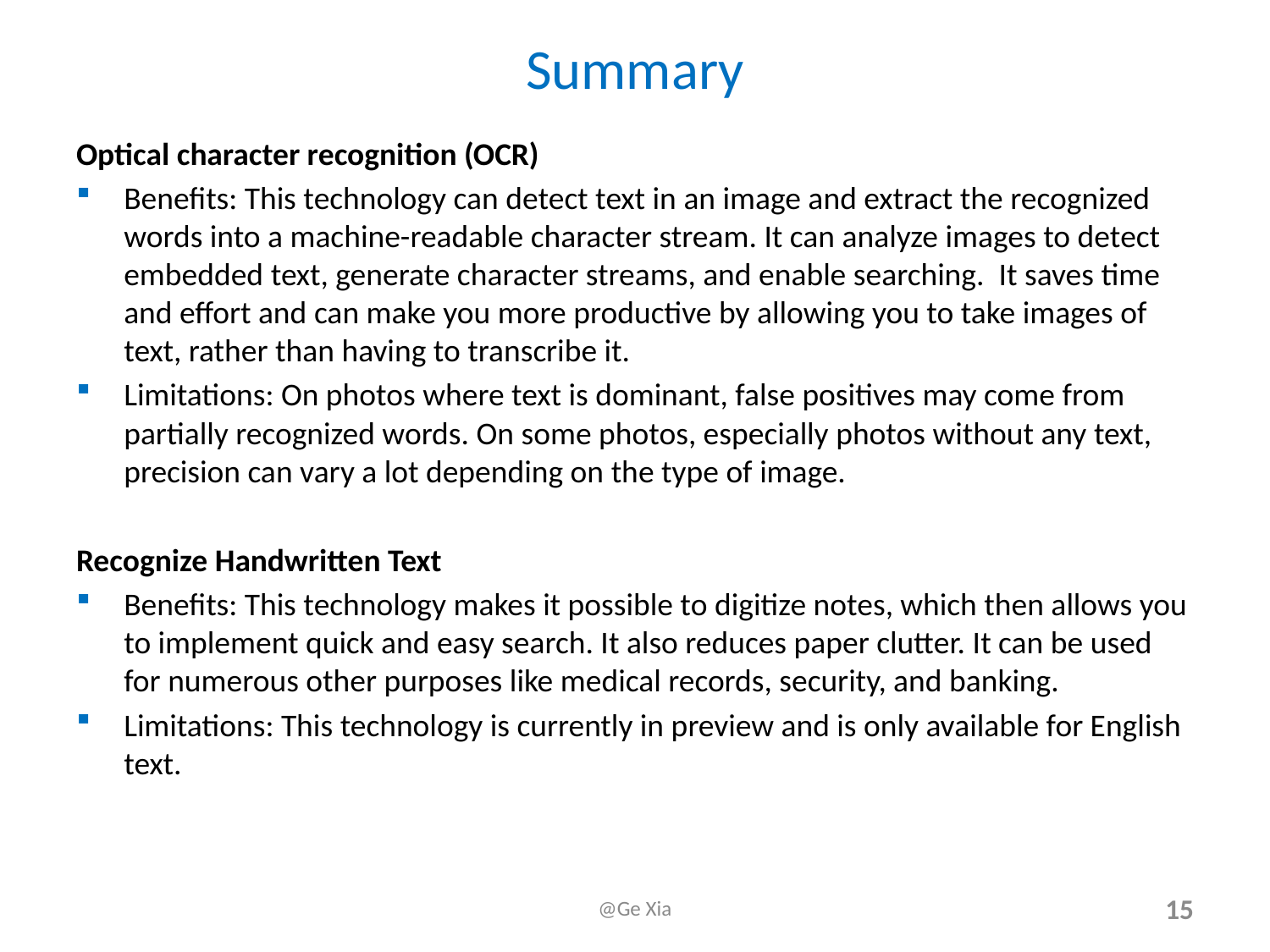

# Summary
Optical character recognition (OCR)
Benefits: This technology can detect text in an image and extract the recognized words into a machine-readable character stream. It can analyze images to detect embedded text, generate character streams, and enable searching.  It saves time and effort and can make you more productive by allowing you to take images of text, rather than having to transcribe it.
Limitations: On photos where text is dominant, false positives may come from partially recognized words. On some photos, especially photos without any text, precision can vary a lot depending on the type of image.

Recognize Handwritten Text
Benefits: This technology makes it possible to digitize notes, which then allows you to implement quick and easy search. It also reduces paper clutter. It can be used for numerous other purposes like medical records, security, and banking.
Limitations: This technology is currently in preview and is only available for English text.

@Ge Xia
15